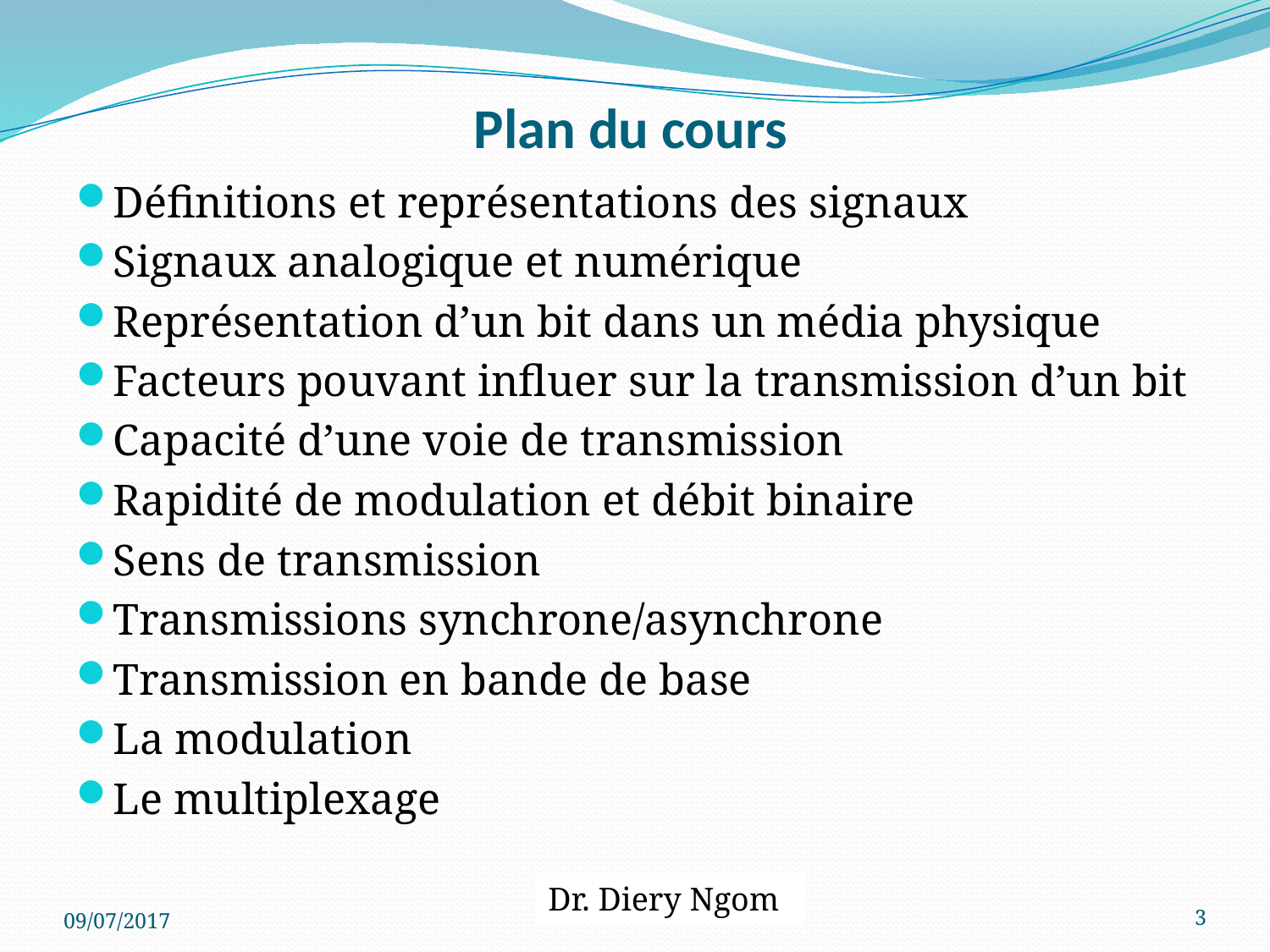

# Plan du cours
Définitions et représentations des signaux
Signaux analogique et numérique
Représentation d’un bit dans un média physique
Facteurs pouvant influer sur la transmission d’un bit
Capacité d’une voie de transmission
Rapidité de modulation et débit binaire
Sens de transmission
Transmissions synchrone/asynchrone
Transmission en bande de base
La modulation
Le multiplexage

Dr. Diery Ngom
09/07/2017
3